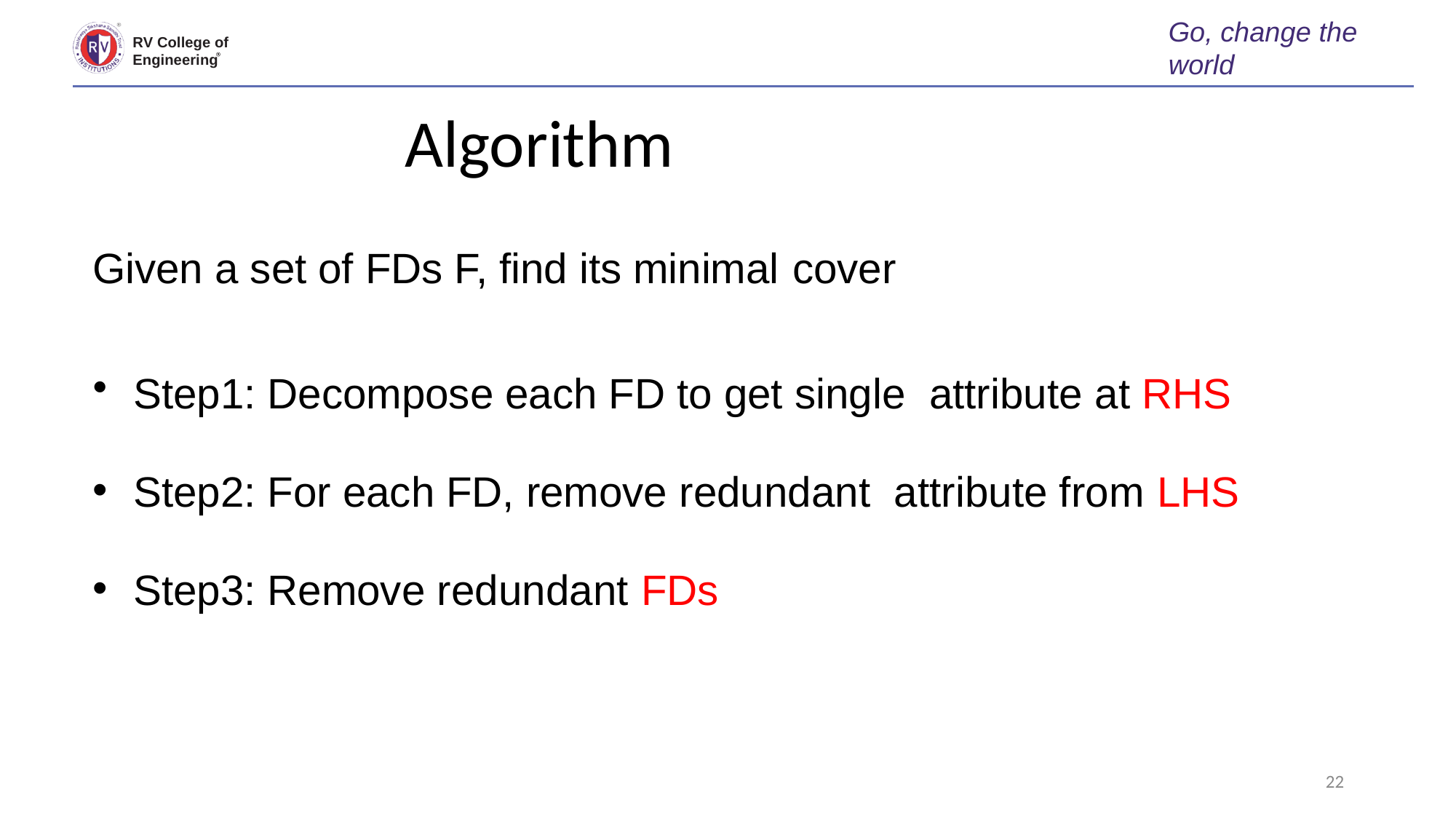

Go, change the world

RV College of
Engineering

# Algorithm

Given a set of FDs F, find its minimal cover

Step1: Decompose each FD to get single  attribute at RHS

Step2: For each FD, remove redundant  attribute from LHS

Step3: Remove redundant FDs
22